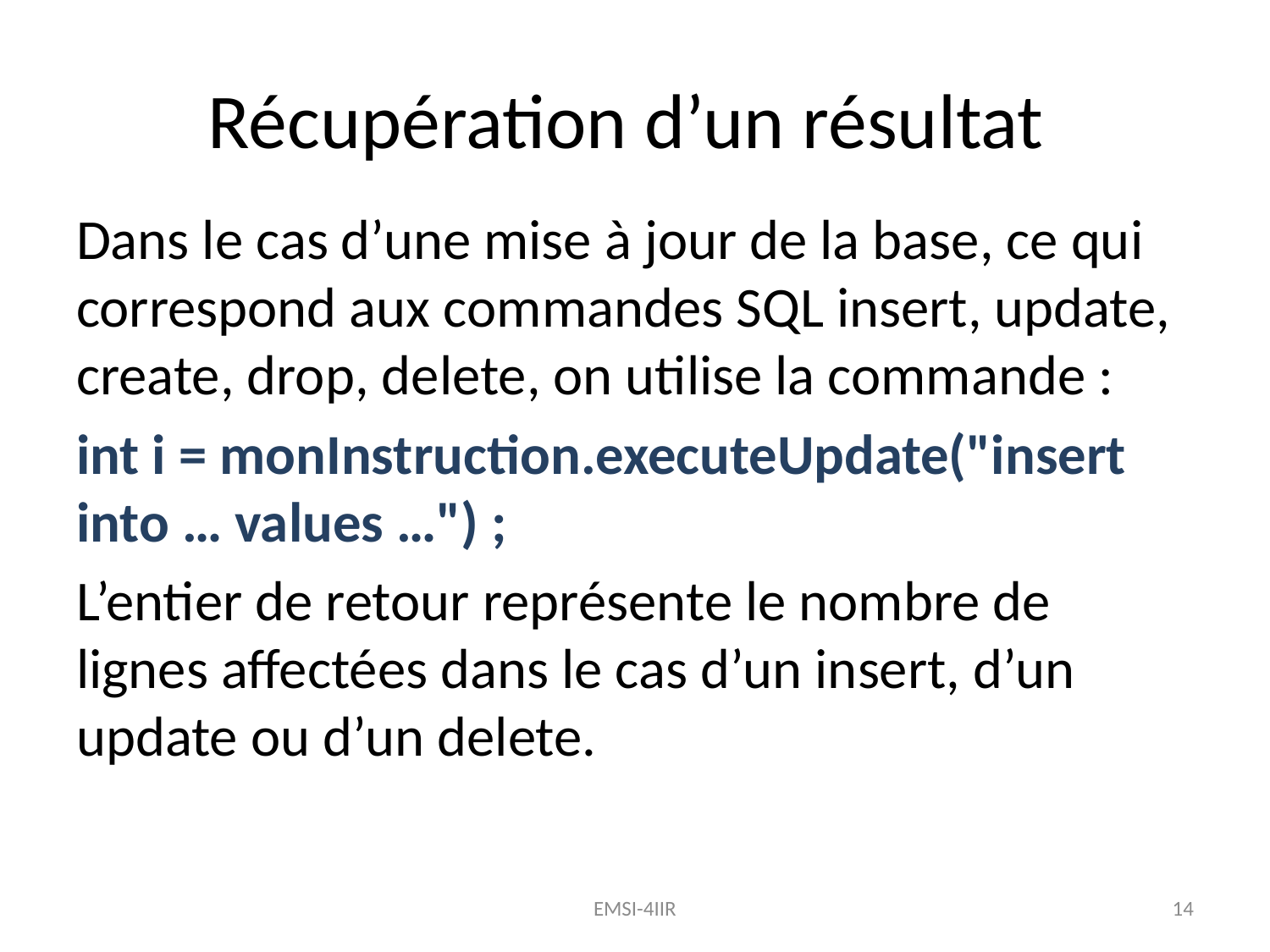

# Récupération d’un résultat
Dans le cas d’une mise à jour de la base, ce qui correspond aux commandes SQL insert, update, create, drop, delete, on utilise la commande :
int i = monInstruction.executeUpdate("insert into … values …") ;
L’entier de retour représente le nombre de lignes affectées dans le cas d’un insert, d’un update ou d’un delete.

EMSI-4IIR
14